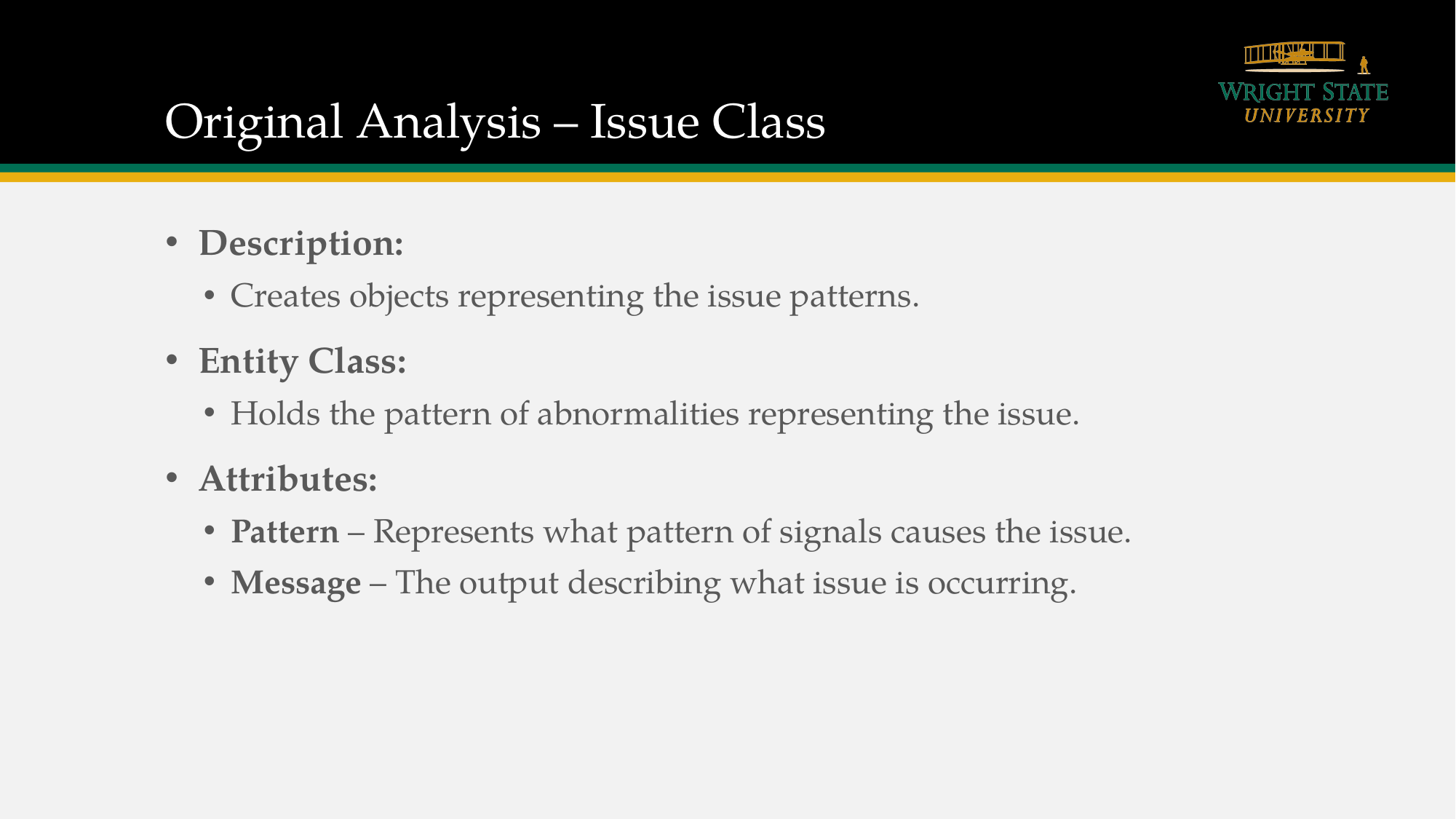

# Original Analysis – Issue Class
Description:
Creates objects representing the issue patterns.
Entity Class:
Holds the pattern of abnormalities representing the issue.
Attributes:
Pattern – Represents what pattern of signals causes the issue.
Message – The output describing what issue is occurring.